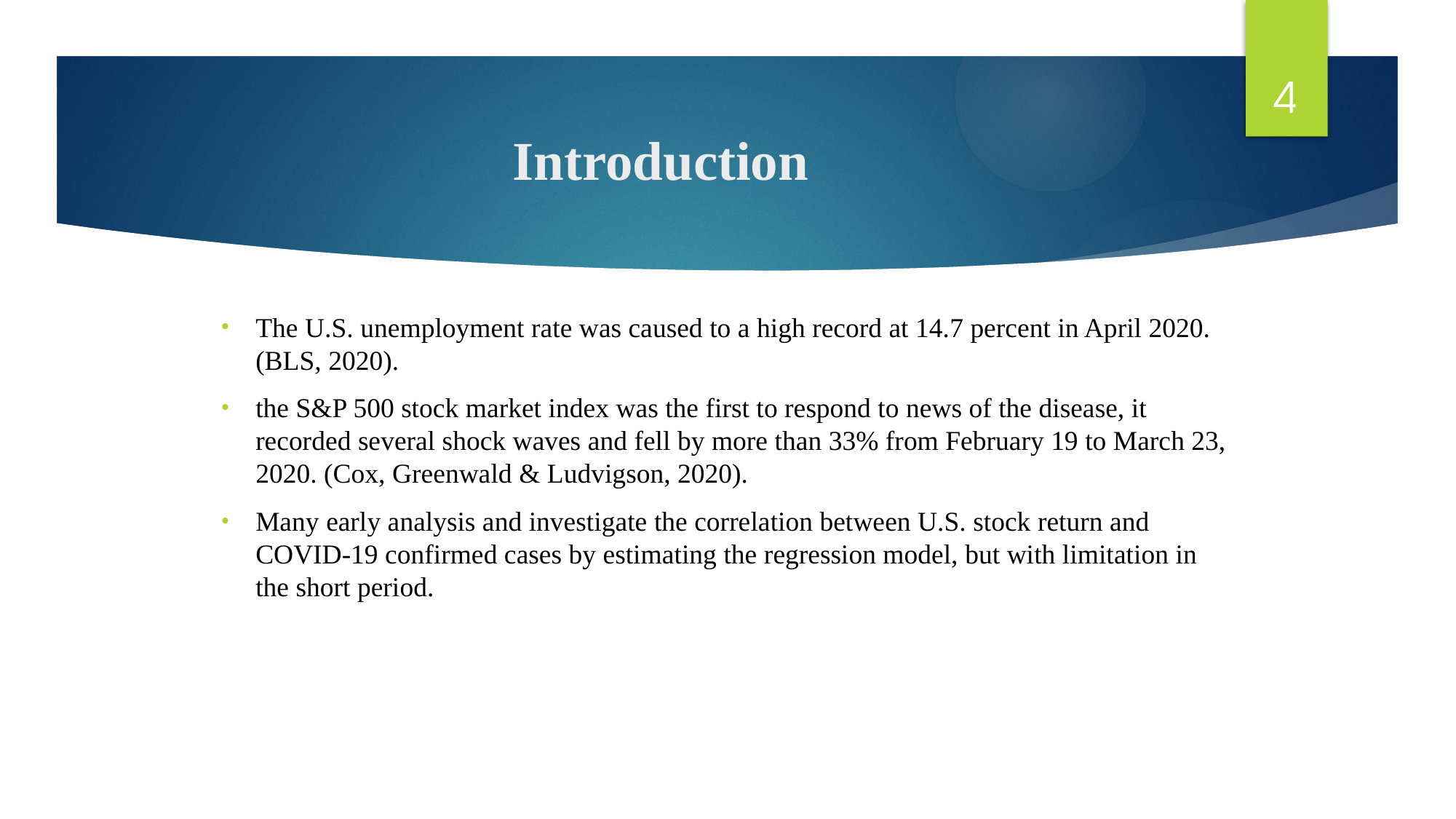

4
# Introduction
The U.S. unemployment rate was caused to a high record at 14.7 percent in April 2020. (BLS, 2020).
the S&P 500 stock market index was the first to respond to news of the disease, it recorded several shock waves and fell by more than 33% from February 19 to March 23, 2020. (Cox, Greenwald & Ludvigson, 2020).
Many early analysis and investigate the correlation between U.S. stock return and COVID-19 confirmed cases by estimating the regression model, but with limitation in the short period.